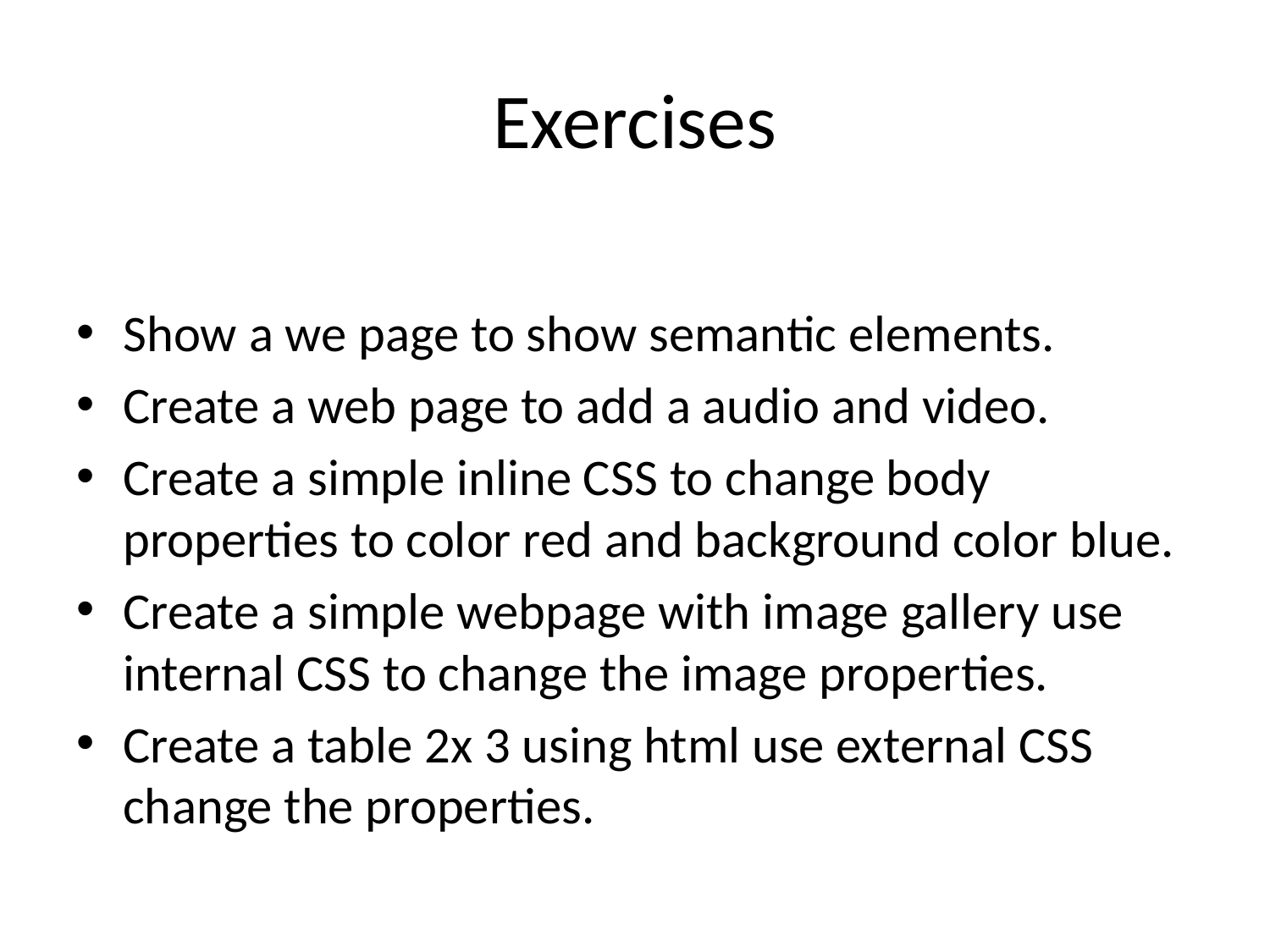

# Exercises

Show a we page to show semantic elements.
Create a web page to add a audio and video.
Create a simple inline CSS to change body properties to color red and background color blue.
Create a simple webpage with image gallery use internal CSS to change the image properties.
Create a table 2x 3 using html use external CSS change the properties.